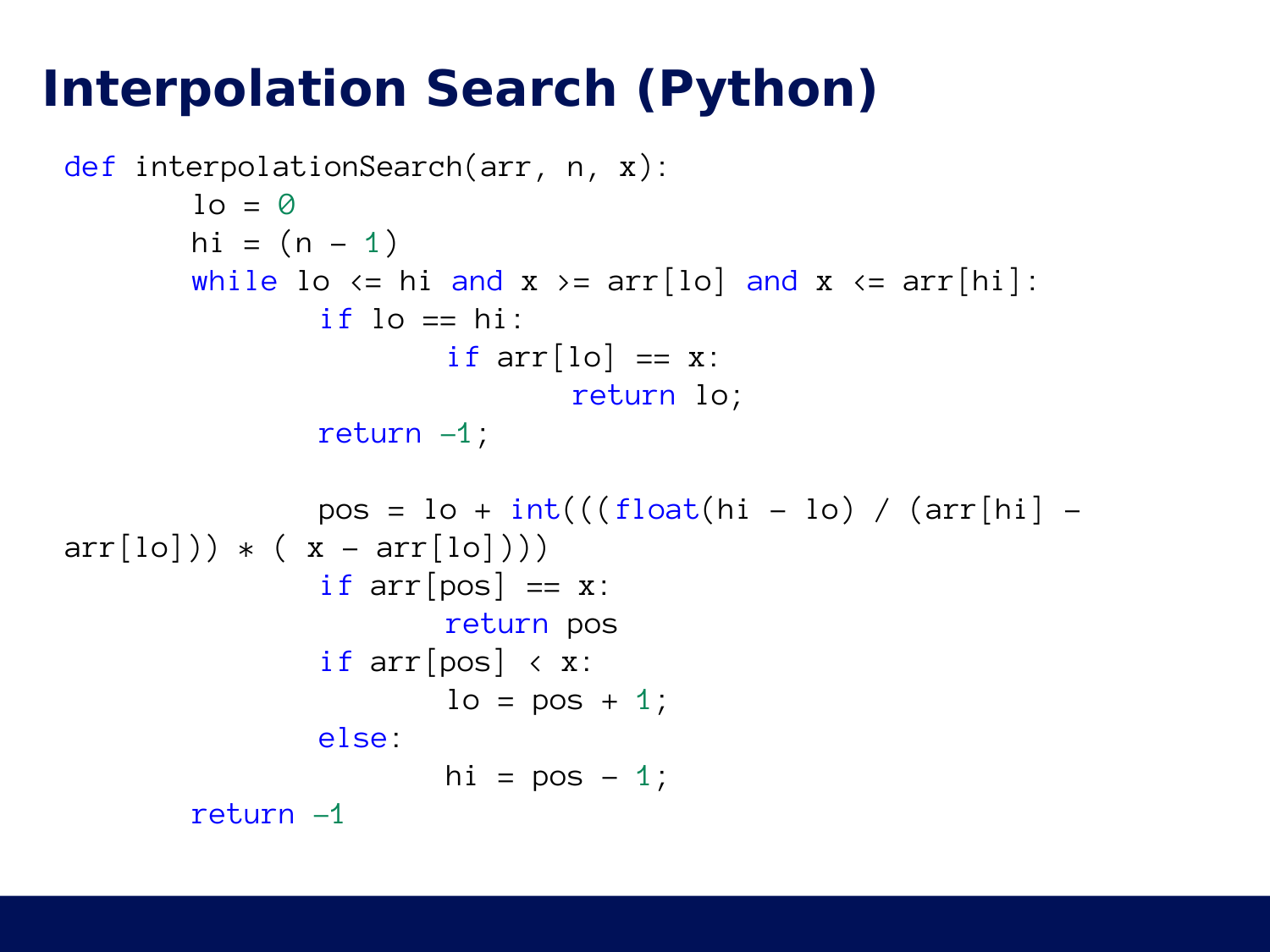

# Interpolation Search (Python)
def interpolationSearch(arr, n, x):
	lo = 0
	hi = (n - 1)
	while lo <= hi and x >= arr[lo] and x <= arr[hi]:
		if lo == hi:
			if arr[lo] == x:
				return lo;
		return -1;
		pos = lo + int(((float(hi - lo) / (arr[hi] - arr[lo])) * ( x - arr[lo])))
		if arr[pos] == x:
			return pos
		if arr[pos] < x:
			lo = pos + 1;
		else:
			hi = pos - 1;
	return -1